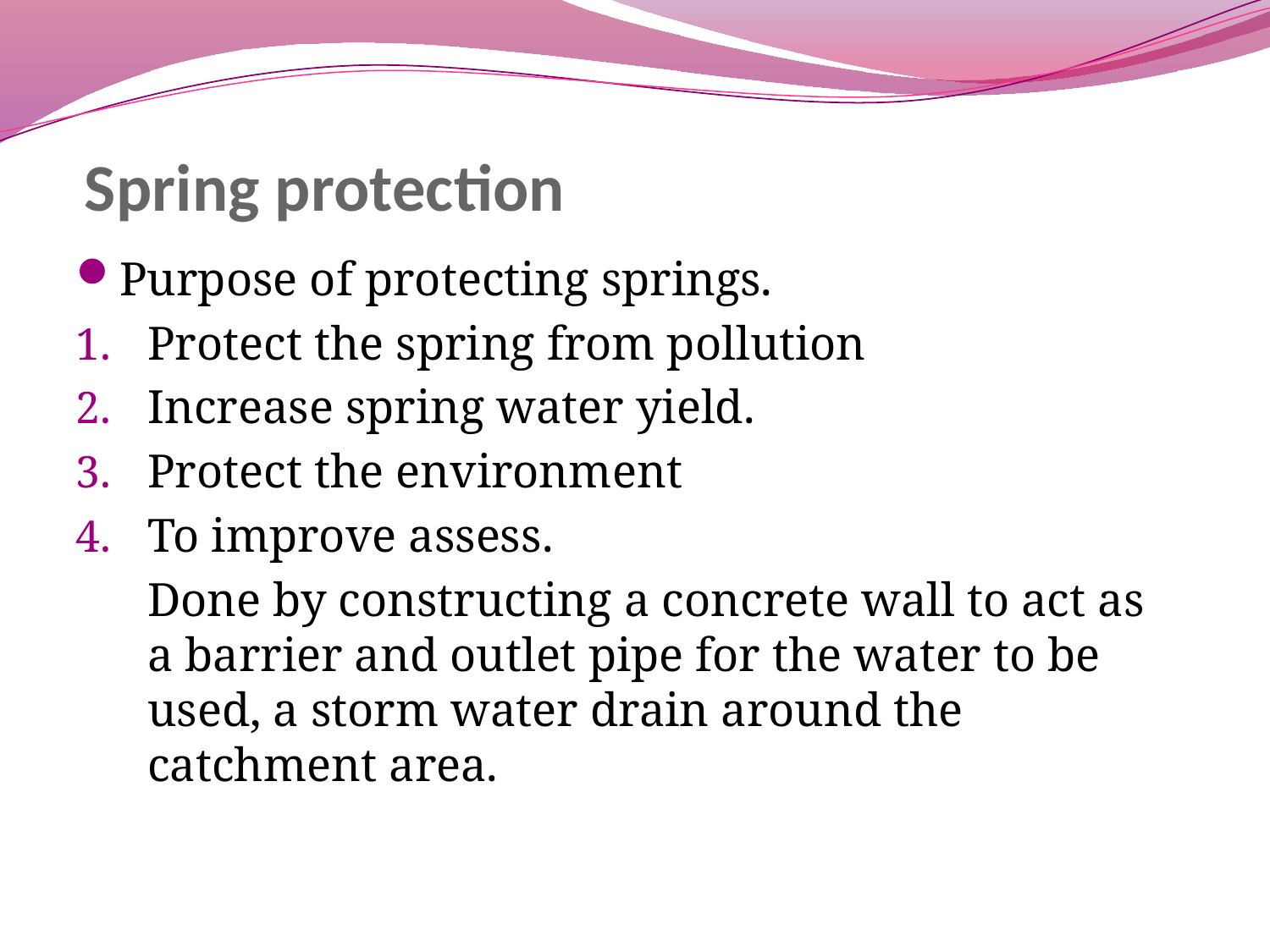

# Spring protection
Purpose of protecting springs.
Protect the spring from pollution
Increase spring water yield.
Protect the environment
To improve assess.
	Done by constructing a concrete wall to act as  a barrier and outlet pipe for the water to be used, a storm water drain around the catchment area.